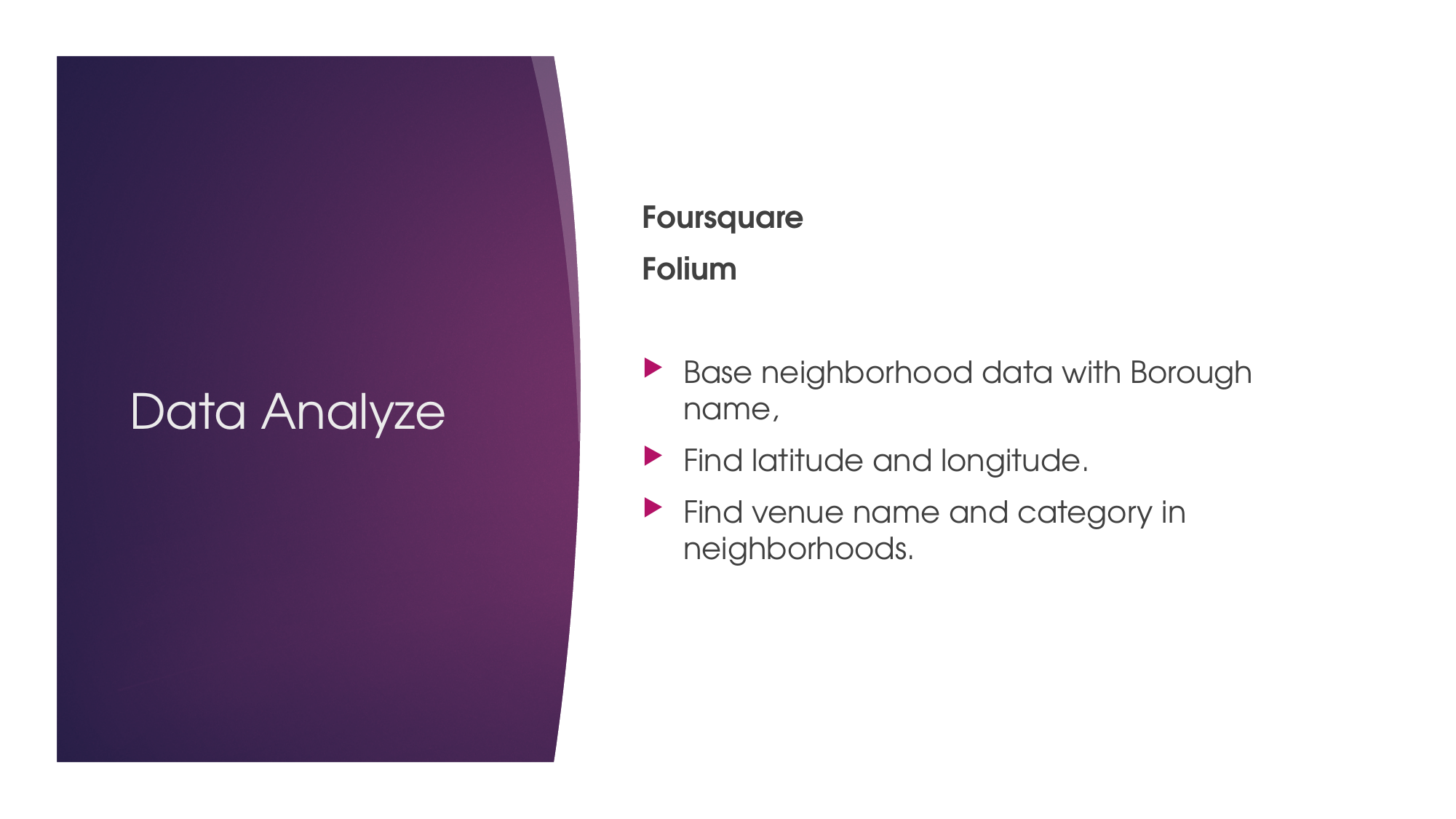

Foursquare
Folium

Base neighborhood data with Borough name,
Find latitude and longitude.
Find venue name and category in neighborhoods.

# Data Analyze